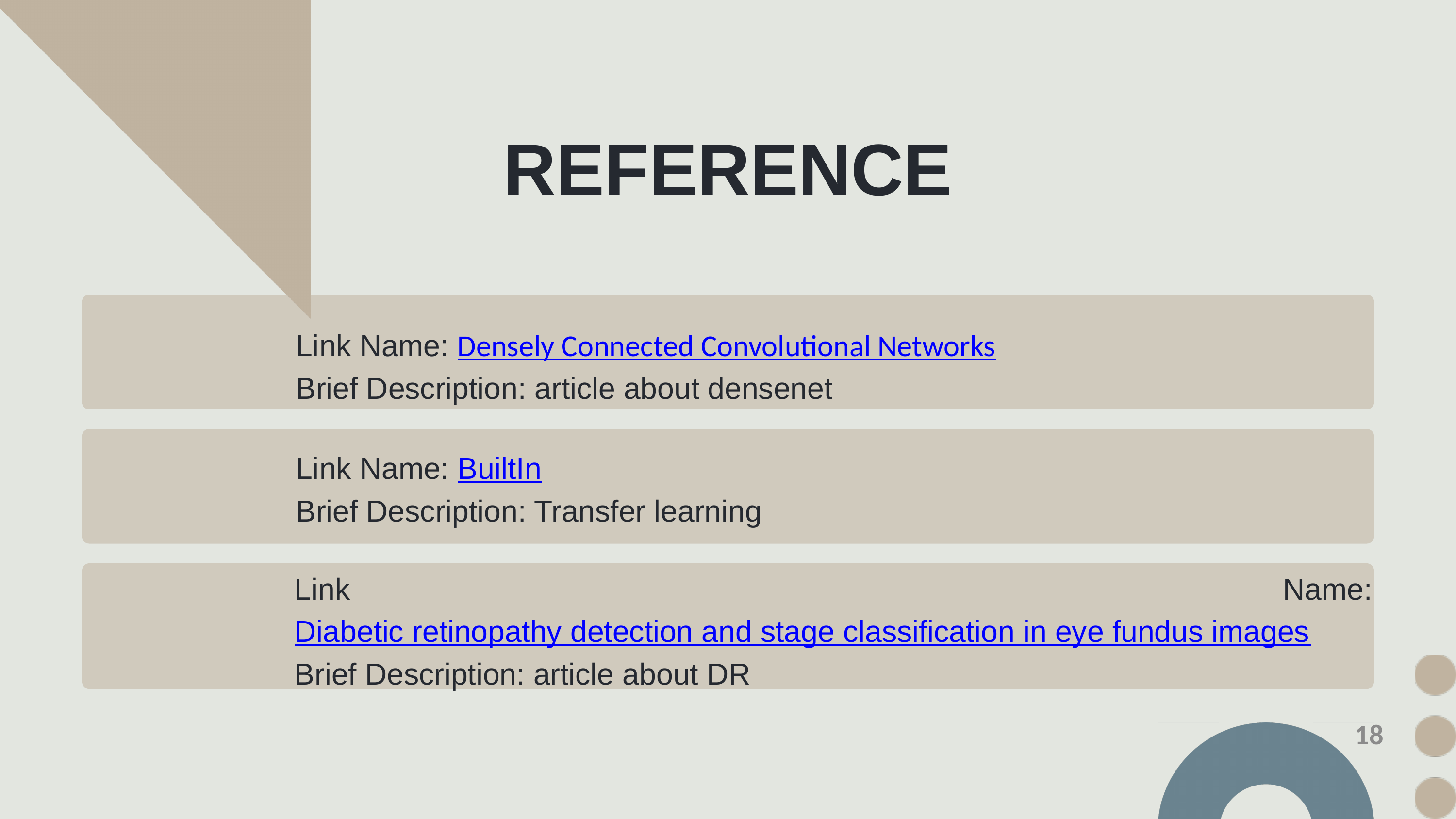

REFERENCE

Link Name: Densely Connected Convolutional Networks
﻿Brief Description: article about densenet

Link Name: BuiltIn
﻿Brief Description: Transfer learning

Link Name: Diabetic retinopathy detection and stage classification in eye fundus images
﻿Brief Description: article about DR

18